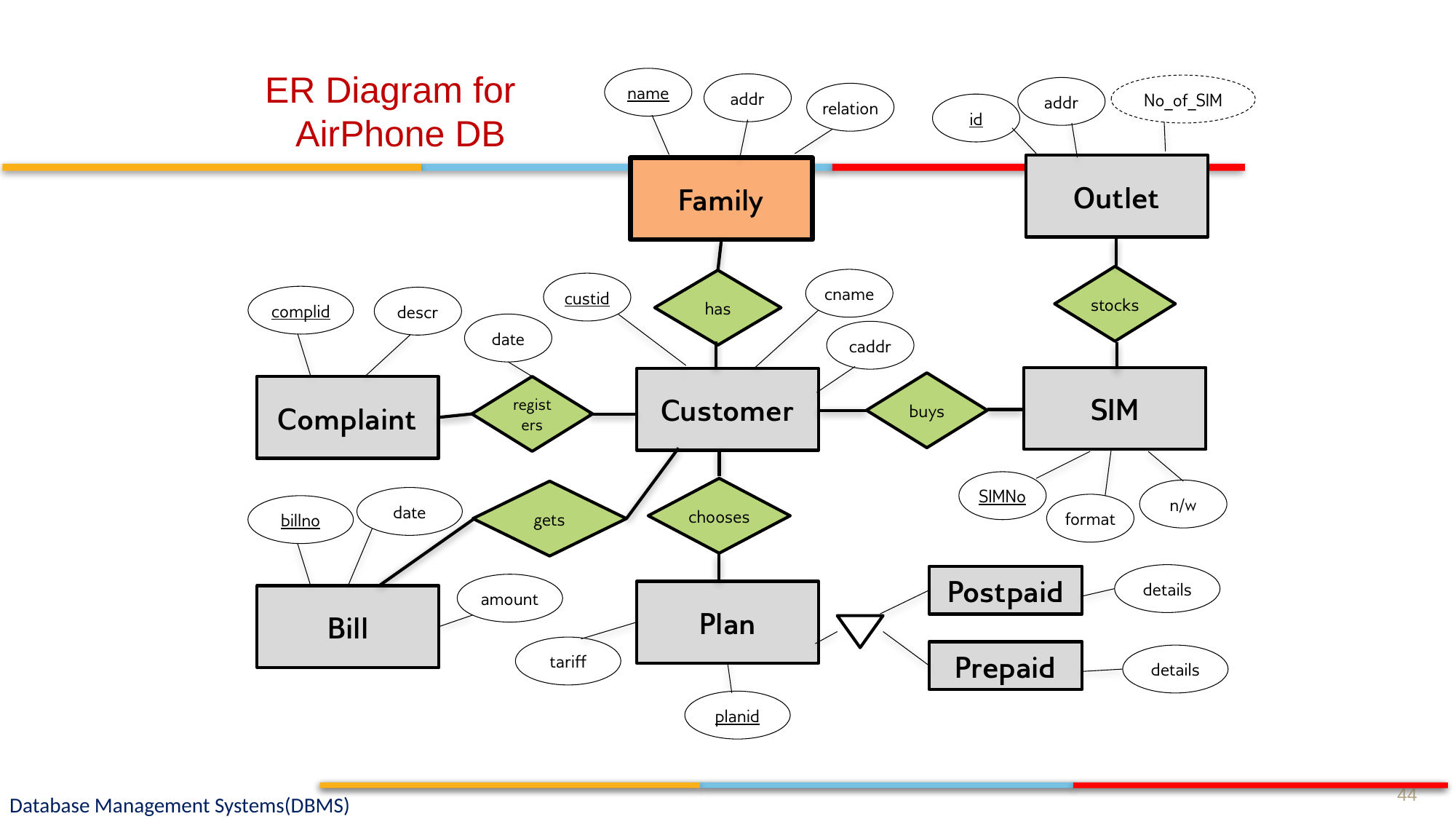

ER Diagram for
AirPhone DB
name
addr
No_of_SIM
addr
relation
id
Outlet
Family
stocks
cname
has
custid
complid
descr
date
caddr
SIM
Customer
buys
Complaint
registers
SIMNo
chooses
n/w
gets
date
format
billno
details
Postpaid
amount
Plan
Bill

tariff
Prepaid
details
planid
44

Database Management Systems(DBMS)